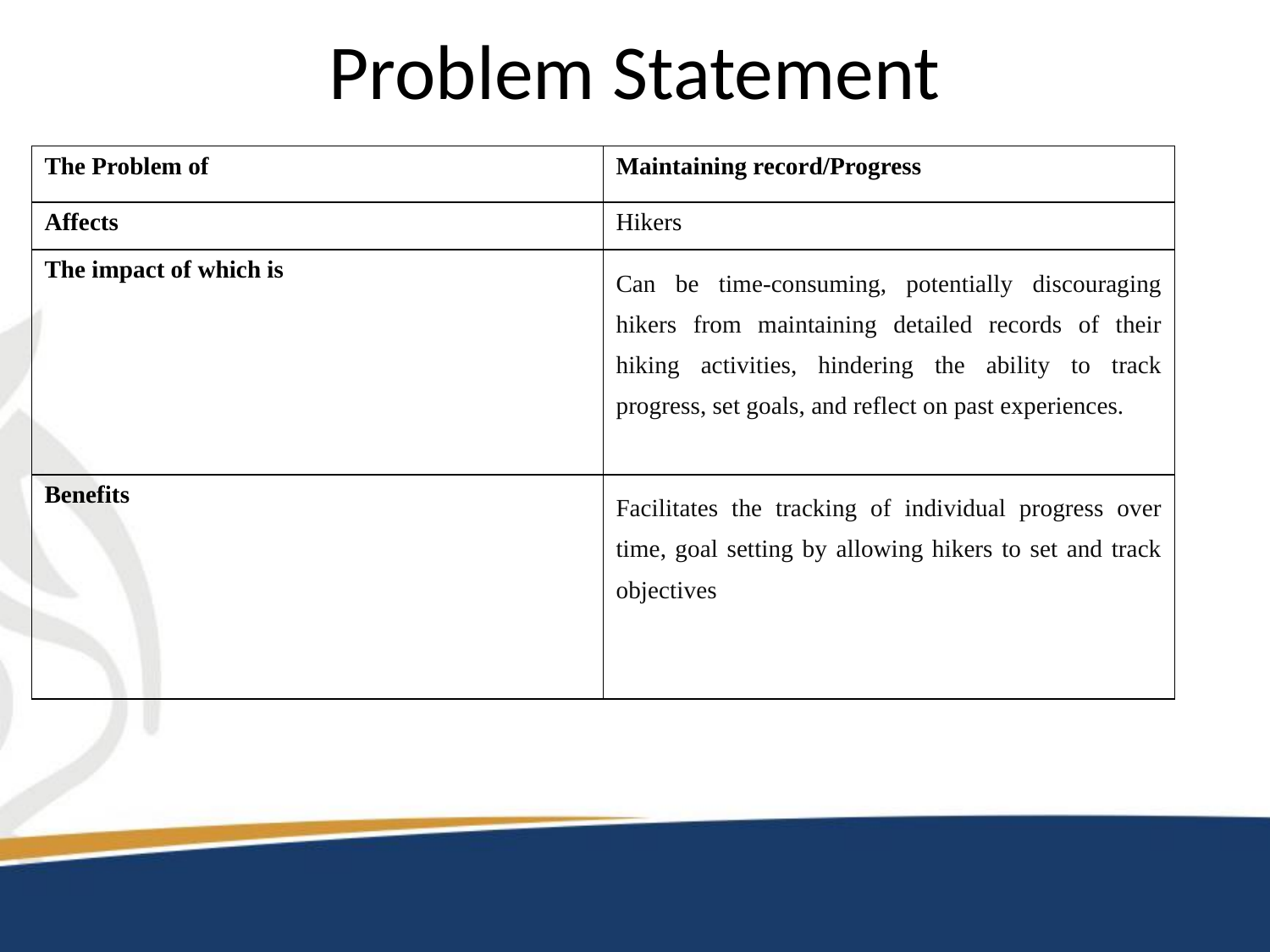

# Problem Statement
| The Problem of | Maintaining record/Progress |
| --- | --- |
| Affects | Hikers |
| The impact of which is | Can be time-consuming, potentially discouraging hikers from maintaining detailed records of their hiking activities, hindering the ability to track progress, set goals, and reflect on past experiences. |
| Benefits | Facilitates the tracking of individual progress over time, goal setting by allowing hikers to set and track objectives |